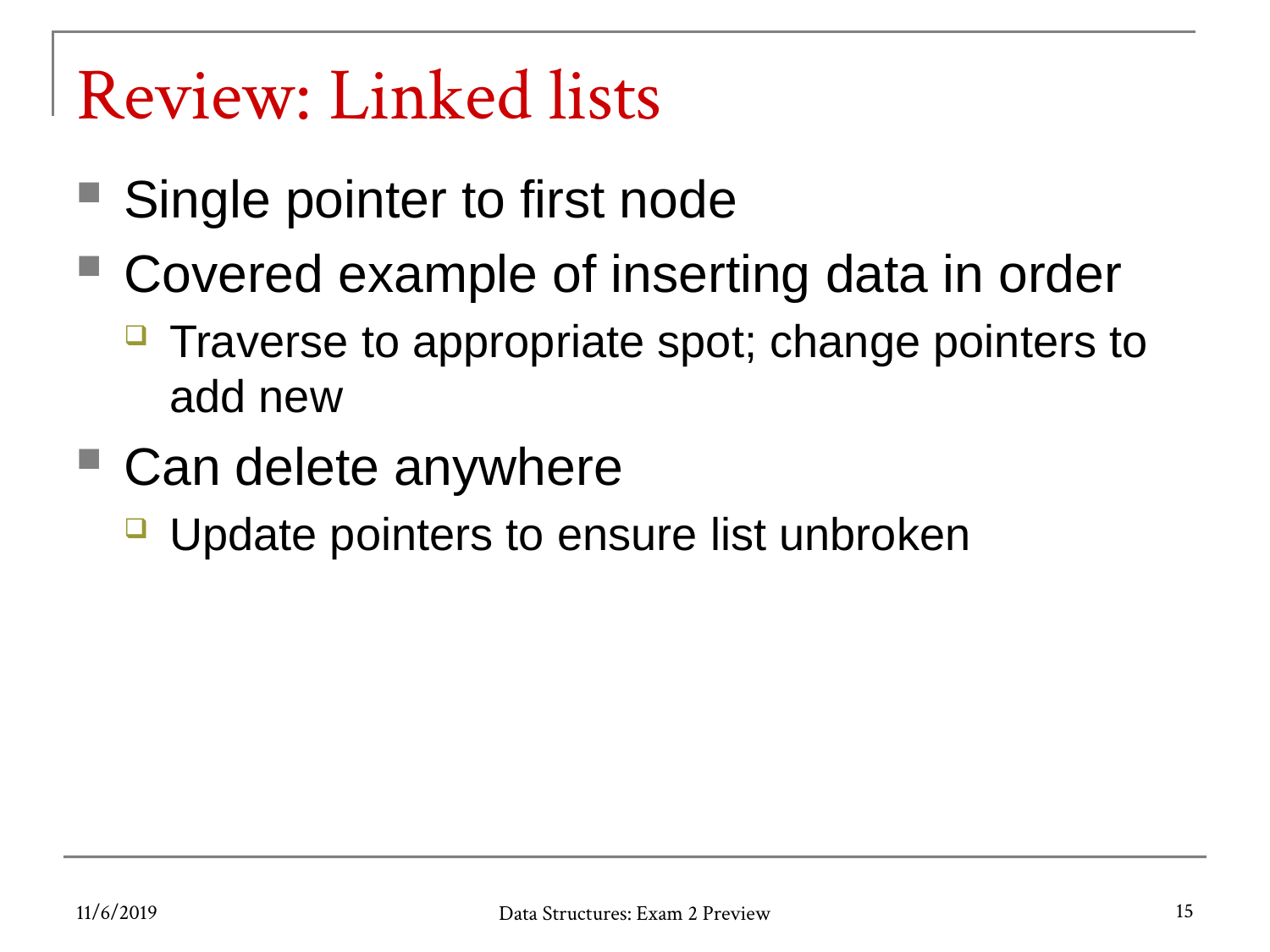

# Review: Linked lists
Single pointer to first node
Covered example of inserting data in order
Traverse to appropriate spot; change pointers to add new
Can delete anywhere
Update pointers to ensure list unbroken
11/6/2019
15
Data Structures: Exam 2 Preview